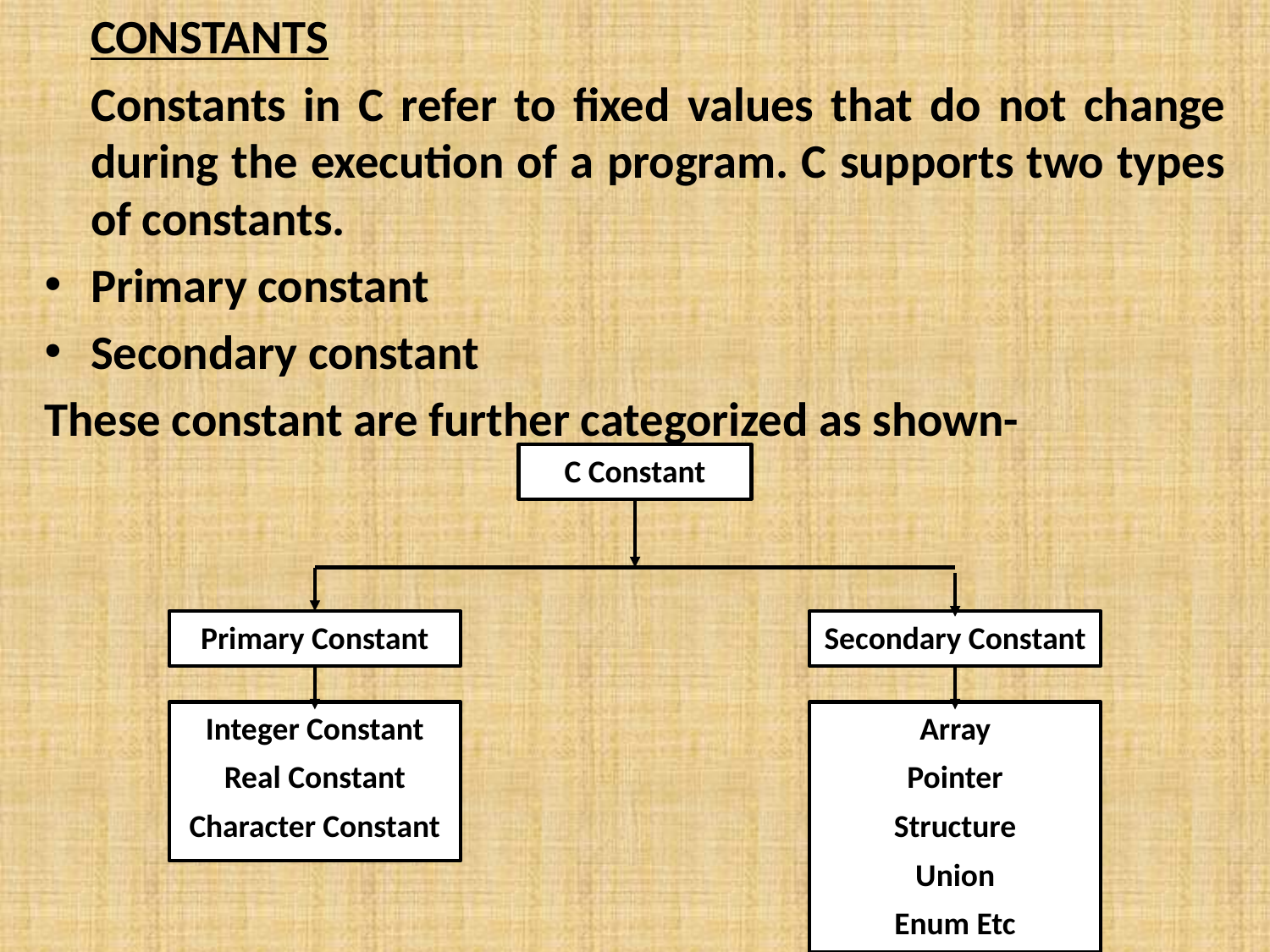

CONSTANTS
	Constants in C refer to fixed values that do not change during the execution of a program. C supports two types of constants.
Primary constant
Secondary constant
These constant are further categorized as shown-

C Constant
Primary Constant
Secondary Constant
Integer Constant
Real Constant
Character Constant
Array
Pointer
Structure
Union
Enum Etc